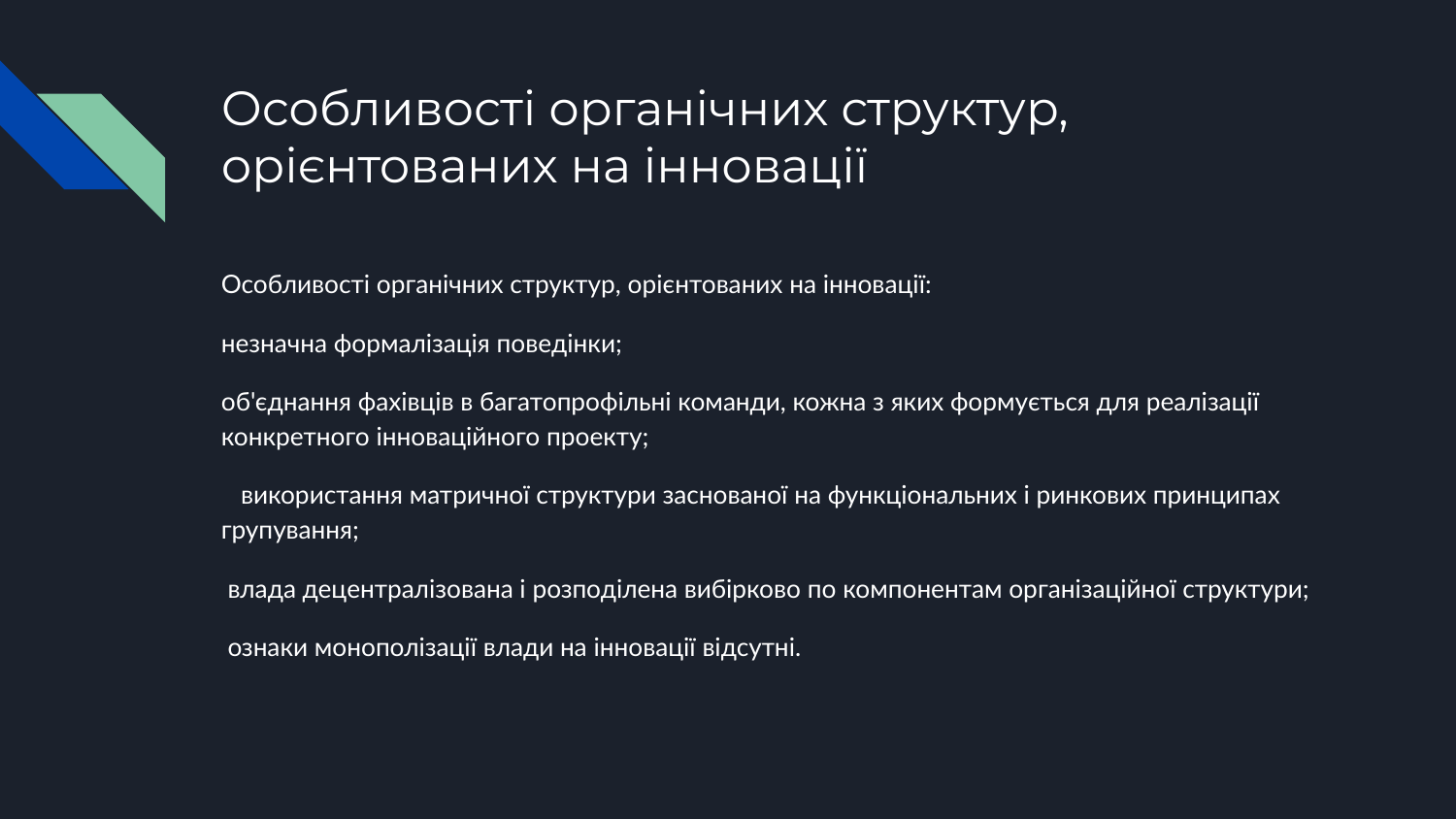

# Особливості органічних структур, орієнтованих на інновації
Особливості органічних структур, орієнтованих на інновації:
незначна формалізація поведінки;
об'єднання фахівців в багатопрофільні команди, кожна з яких формується для реалізації конкретного інноваційного проекту;
   використання матричної структури заснованої на функціональних і ринкових принципах групування;
 влада децентралізована і розподілена вибірково по компонентам організаційної структури;
 ознаки монополізації влади на інновації відсутні.